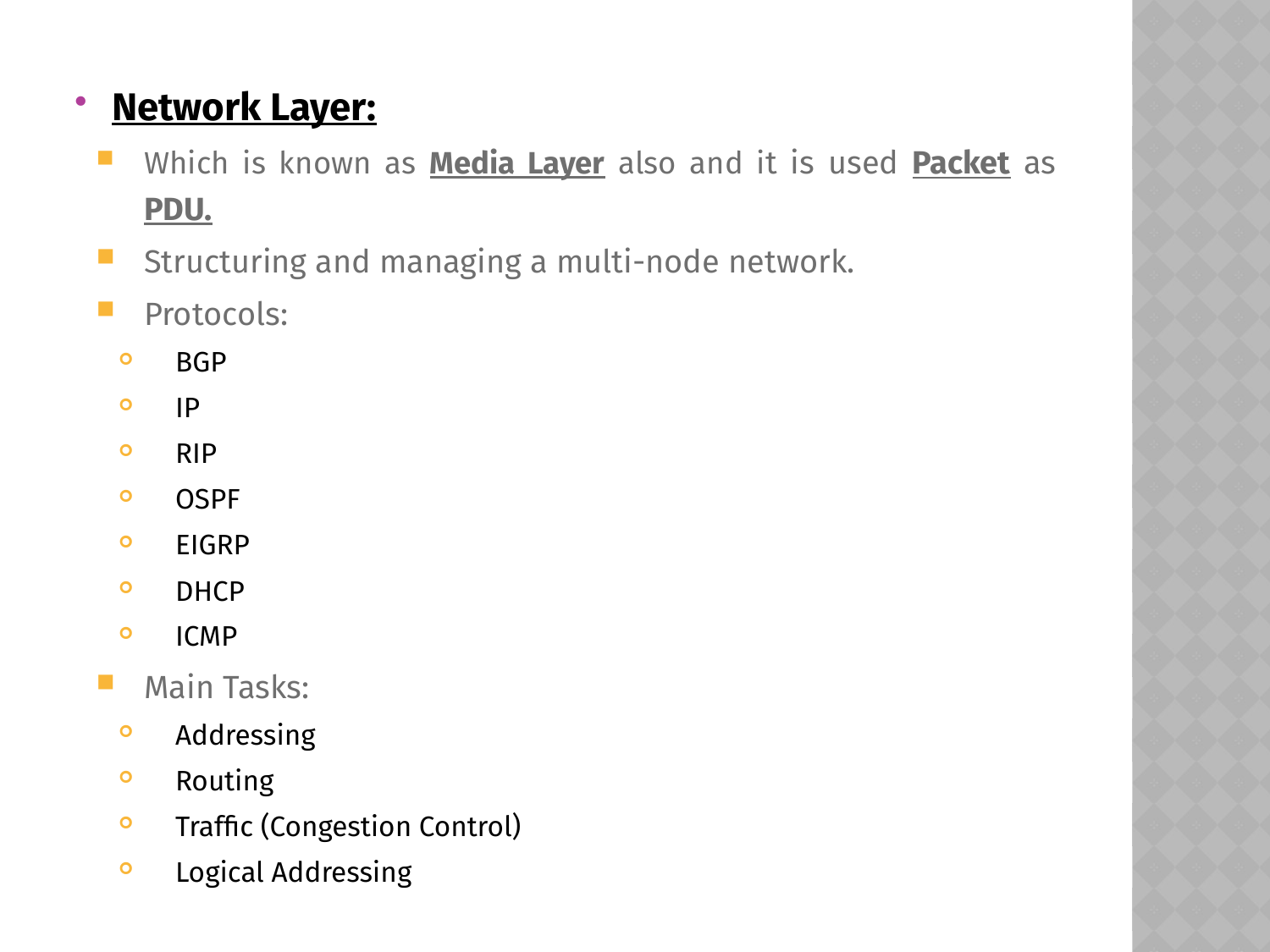

Network Layer:
Which is known as Media Layer also and it is used Packet as PDU.
Structuring and managing a multi-node network.
Protocols:
BGP
IP
RIP
OSPF
EIGRP
DHCP
ICMP
Main Tasks:
Addressing
Routing
Traffic (Congestion Control)
Logical Addressing